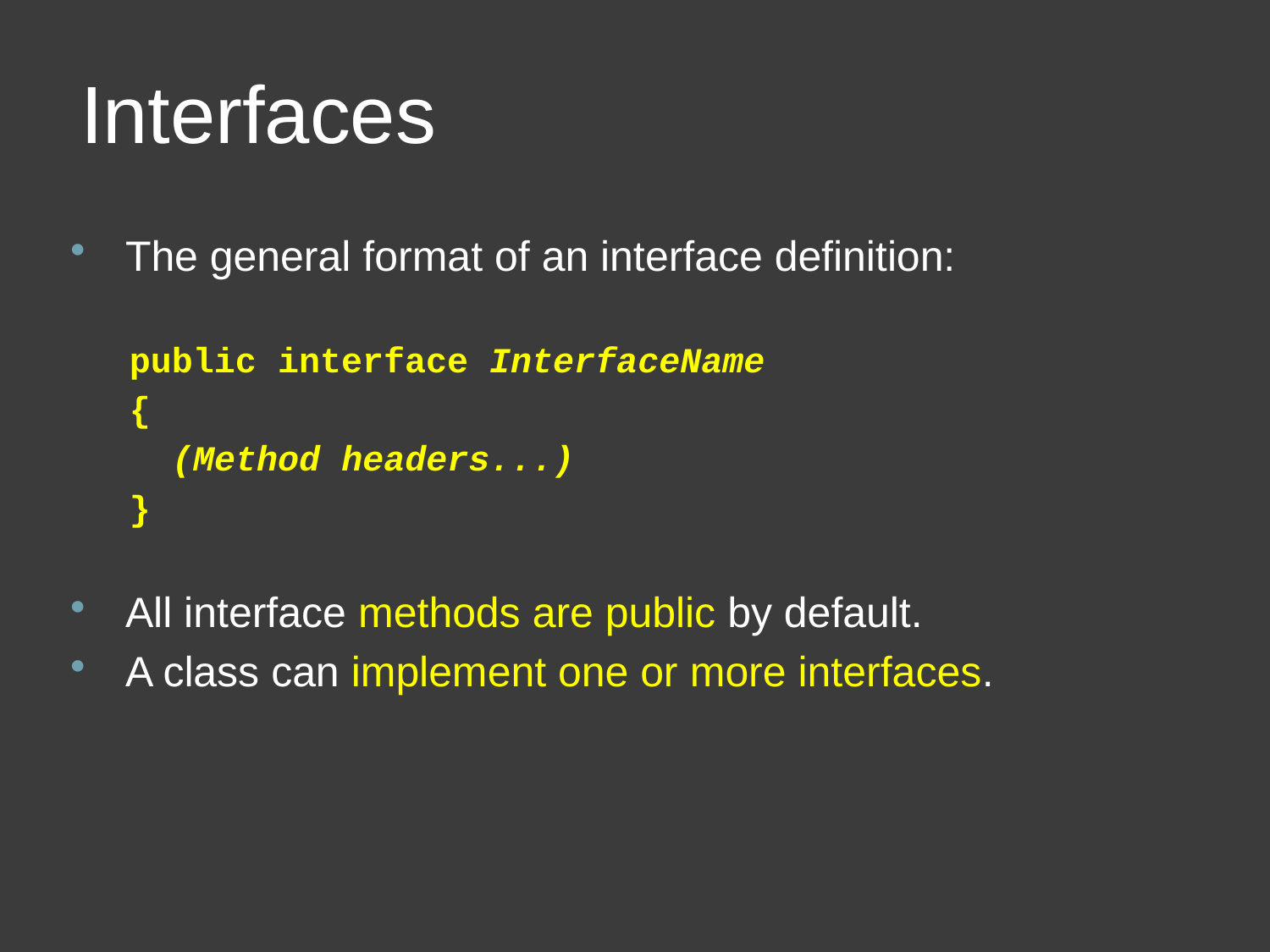

Interfaces
The general format of an interface definition:
public interface InterfaceName
{
  (Method headers...)
}

All interface methods are public by default.
A class can implement one or more interfaces.